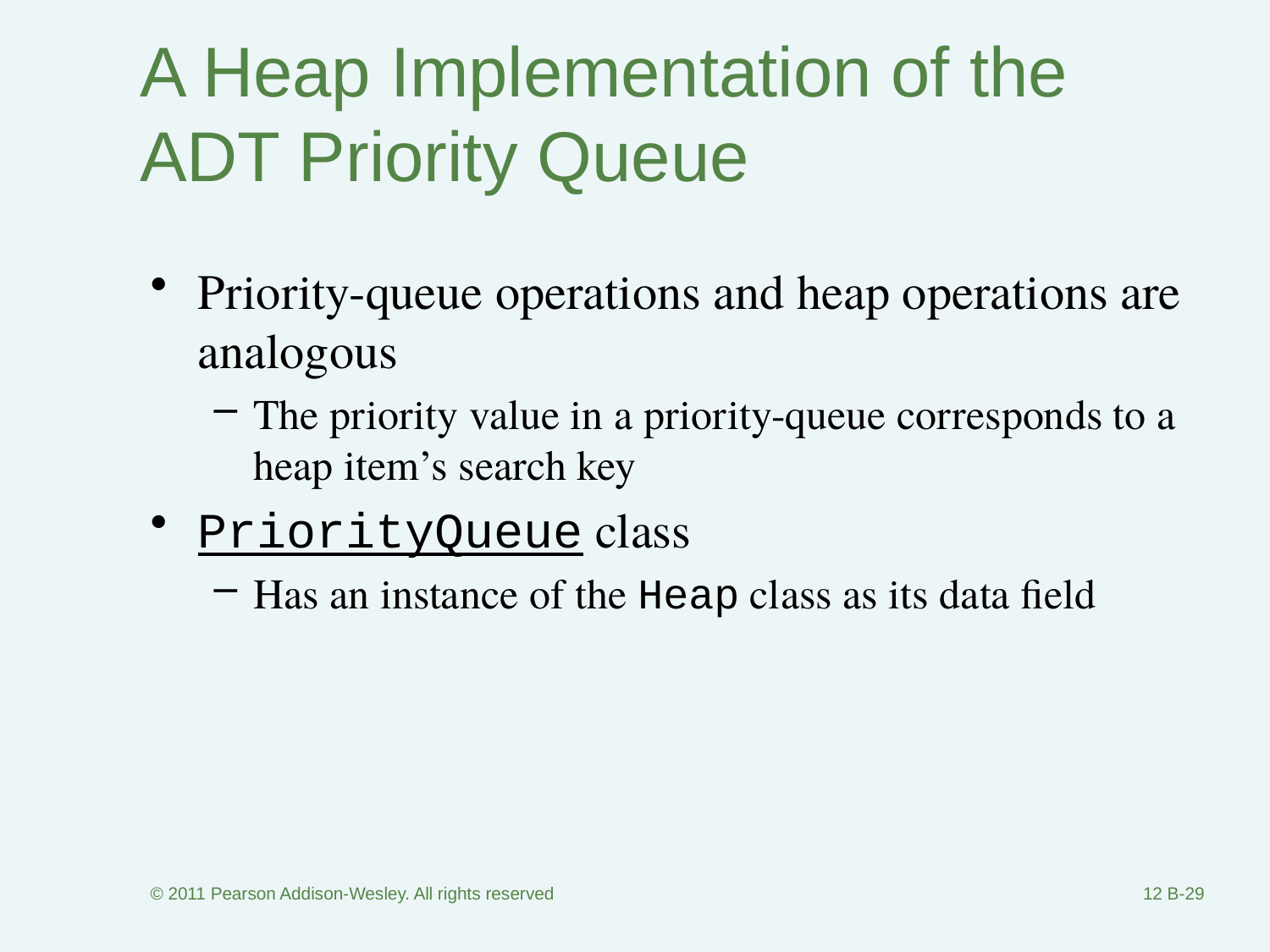

# A Heap Implementation of the ADT Priority Queue
Priority-queue operations and heap operations are analogous
The priority value in a priority-queue corresponds to a heap item’s search key
PriorityQueue class
Has an instance of the Heap class as its data field
© 2011 Pearson Addison-Wesley. All rights reserved
12 B-29